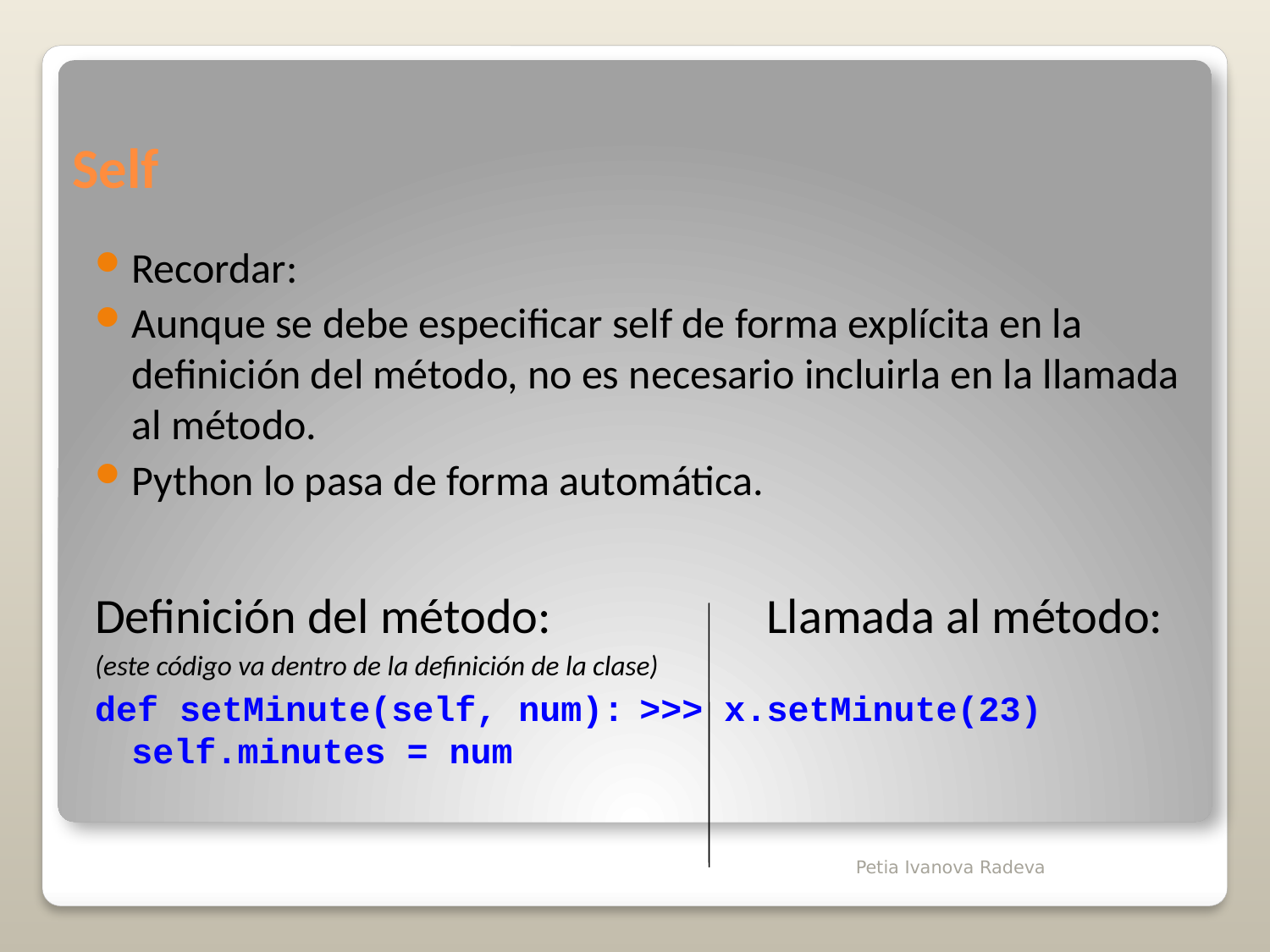

# Self
Recordar:
Aunque se debe especificar self de forma explícita en la definición del método, no es necesario incluirla en la llamada al método.
Python lo pasa de forma automática.

Definición del método:		Llamada al método:
(este código va dentro de la definición de la clase)
def setMinute(self, num):	>>> x.setMinute(23)
self.minutes = num